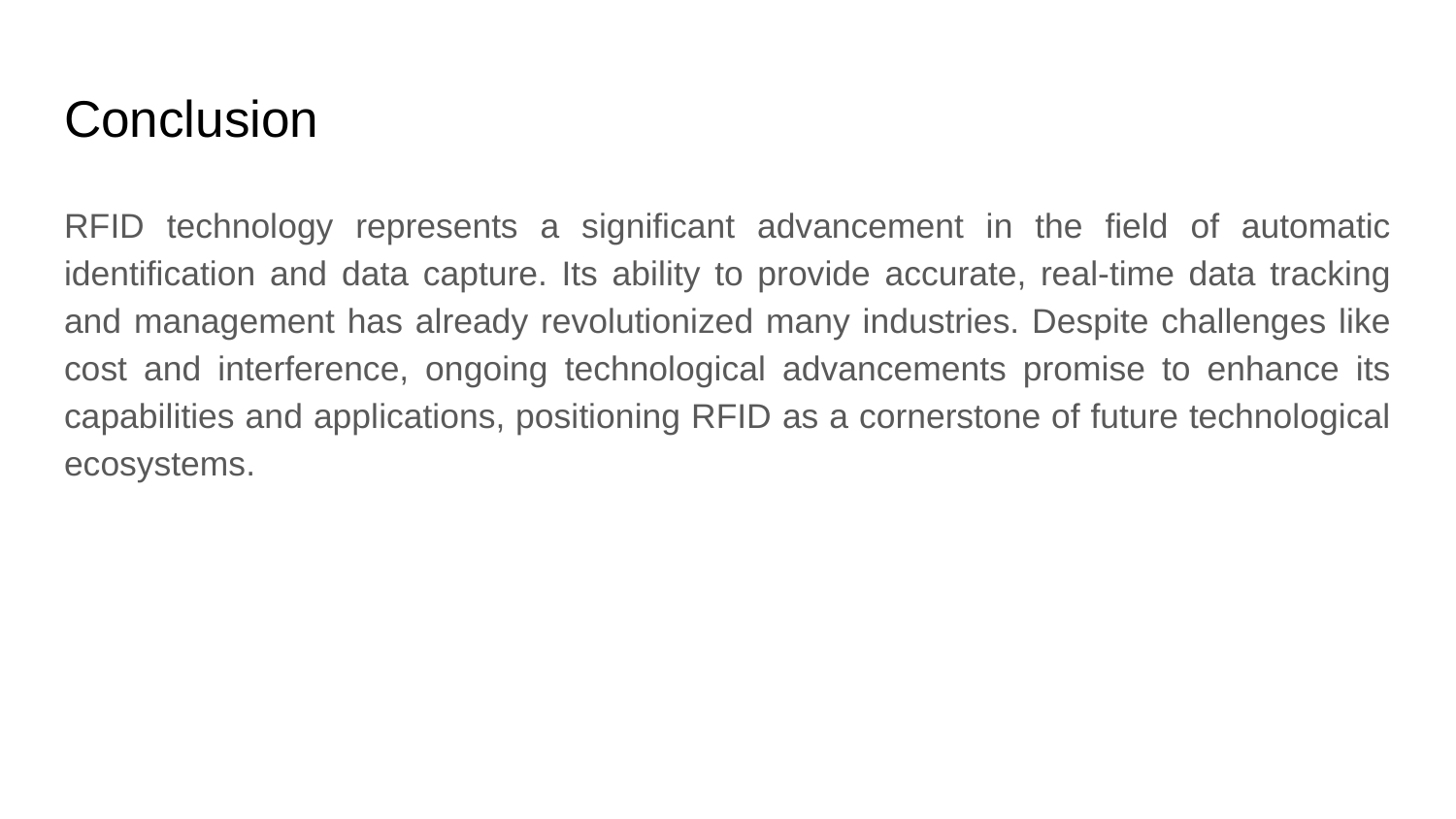

# Conclusion
RFID technology represents a significant advancement in the field of automatic identification and data capture. Its ability to provide accurate, real-time data tracking and management has already revolutionized many industries. Despite challenges like cost and interference, ongoing technological advancements promise to enhance its capabilities and applications, positioning RFID as a cornerstone of future technological ecosystems.